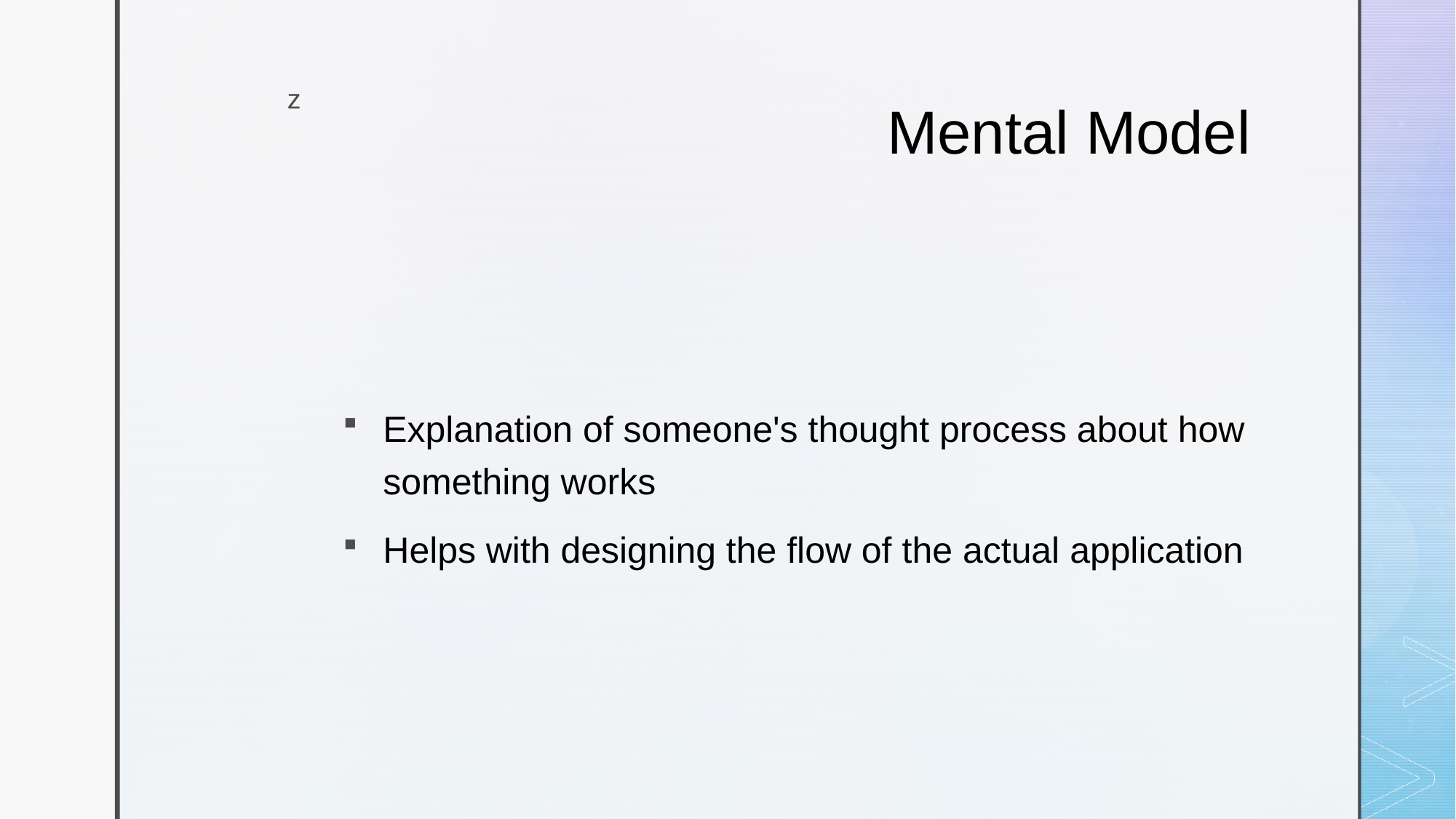

# Mental Model
Explanation of someone's thought process about how something works
Helps with designing the flow of the actual application